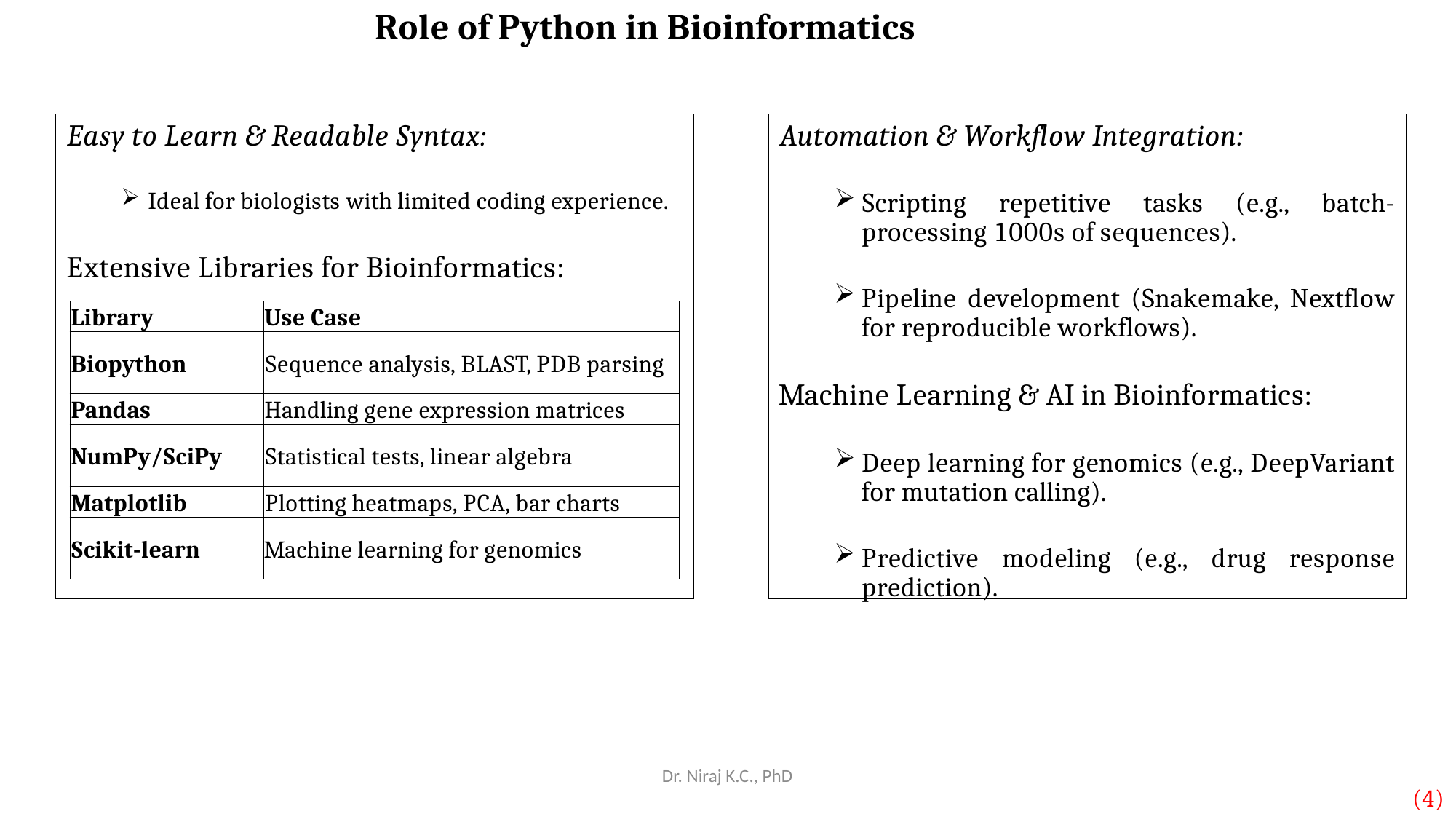

# Role of Python in Bioinformatics
Automation & Workflow Integration:
Scripting repetitive tasks (e.g., batch-processing 1000s of sequences).
Pipeline development (Snakemake, Nextflow for reproducible workflows).
Machine Learning & AI in Bioinformatics:
Deep learning for genomics (e.g., DeepVariant for mutation calling).
Predictive modeling (e.g., drug response prediction).
Easy to Learn & Readable Syntax:
Ideal for biologists with limited coding experience.
Extensive Libraries for Bioinformatics:

| Library | Use Case |
| --- | --- |
| Biopython | Sequence analysis, BLAST, PDB parsing |
| Pandas | Handling gene expression matrices |
| NumPy/SciPy | Statistical tests, linear algebra |
| Matplotlib | Plotting heatmaps, PCA, bar charts |
| Scikit-learn | Machine learning for genomics |
Dr. Niraj K.C., PhD
(4)